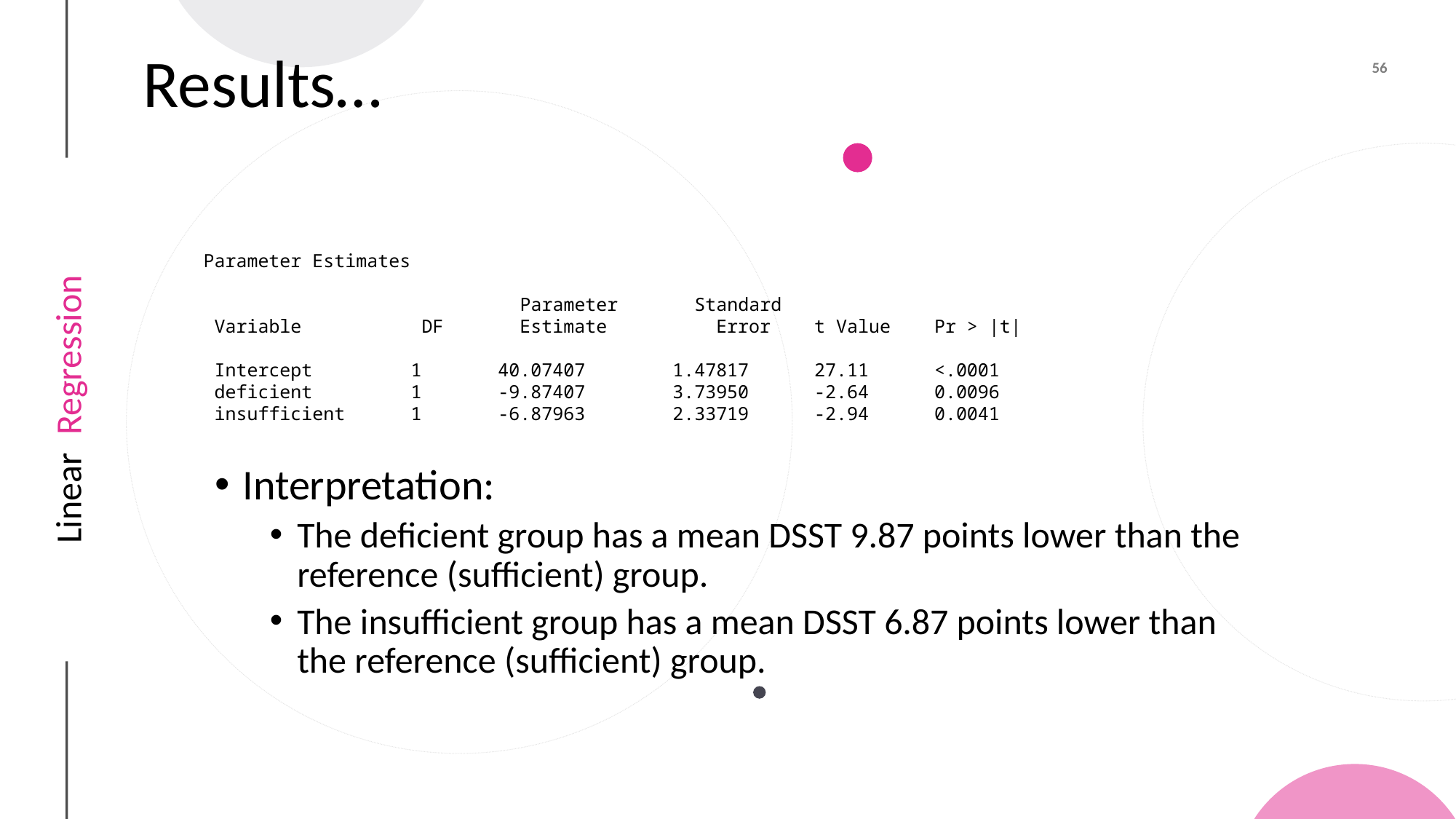

# Results…
 Parameter Estimates

                              Parameter       Standard
  Variable    	 DF       Estimate          Error    t Value    Pr > |t|

  Intercept    	1       40.07407        1.47817      27.11      <.0001
  deficient    	1       -9.87407        3.73950      -2.64      0.0096
  insufficient     	1       -6.87963        2.33719      -2.94      0.0041
Interpretation:
The deficient group has a mean DSST 9.87 points lower than the reference (sufficient) group.
The insufficient group has a mean DSST 6.87 points lower than the reference (sufficient) group.